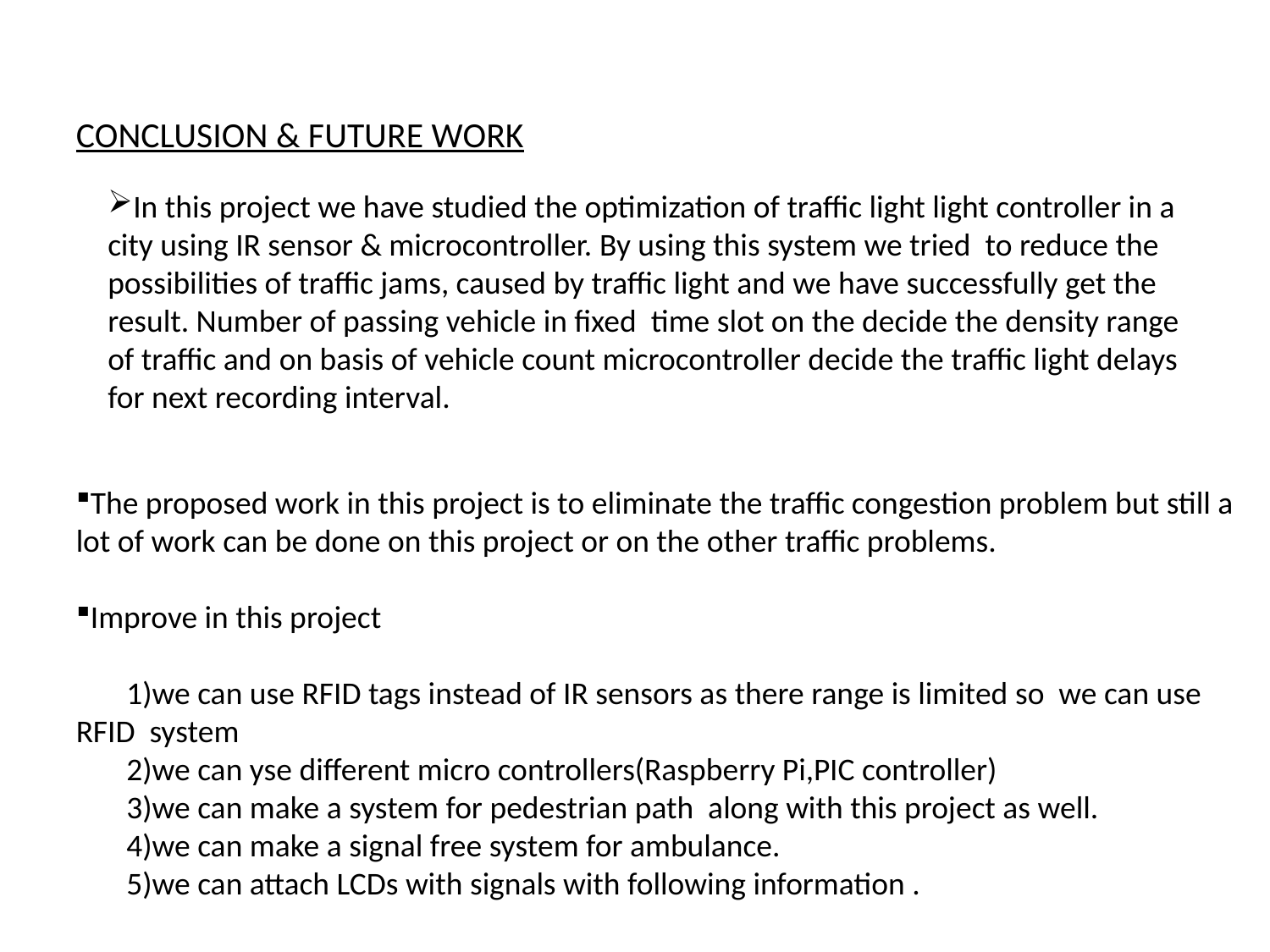

CONCLUSION & FUTURE WORK
In this project we have studied the optimization of traffic light light controller in a city using IR sensor & microcontroller. By using this system we tried  to reduce the possibilities of traffic jams, caused by traffic light and we have successfully get the result. Number of passing vehicle in fixed  time slot on the decide the density range  of traffic and on basis of vehicle count microcontroller decide the traffic light delays for next recording interval.
The proposed work in this project is to eliminate the traffic congestion problem but still a lot of work can be done on this project or on the other traffic problems.

Improve in this project

       1)we can use RFID tags instead of IR sensors as there range is limited so  we can use RFID  system
       2)we can yse different micro controllers(Raspberry Pi,PIC controller)
       3)we can make a system for pedestrian path  along with this project as well.
       4)we can make a signal free system for ambulance.
       5)we can attach LCDs with signals with following information .